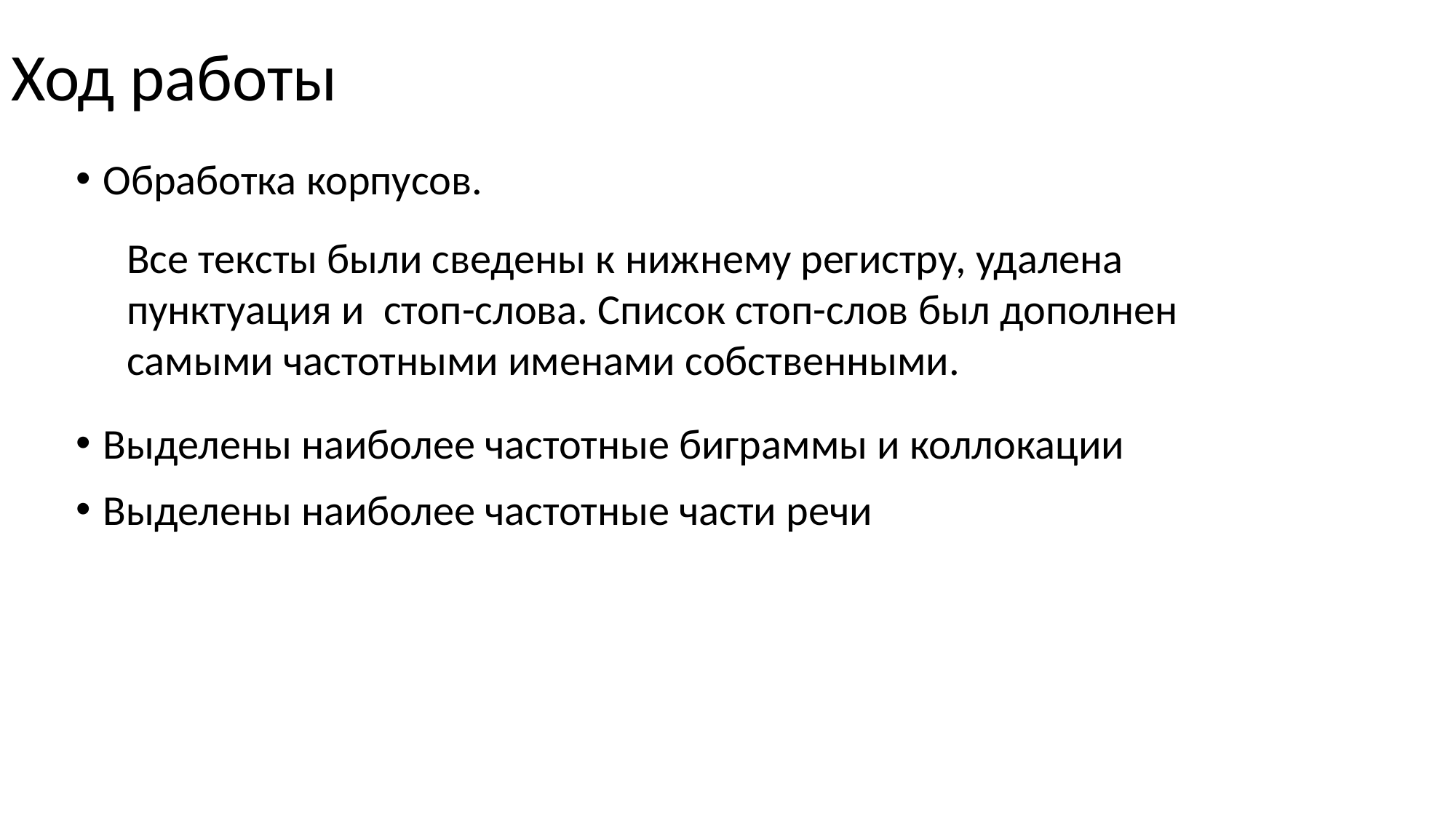

# Ход работы
Обработка корпусов.

Выделены наиболее частотные биграммы и коллокации
Выделены наиболее частотные части речи

Все тексты были сведены к нижнему регистру, удалена пунктуация и  стоп-слова. Список стоп-слов был дополнен самыми частотными именами собственными.